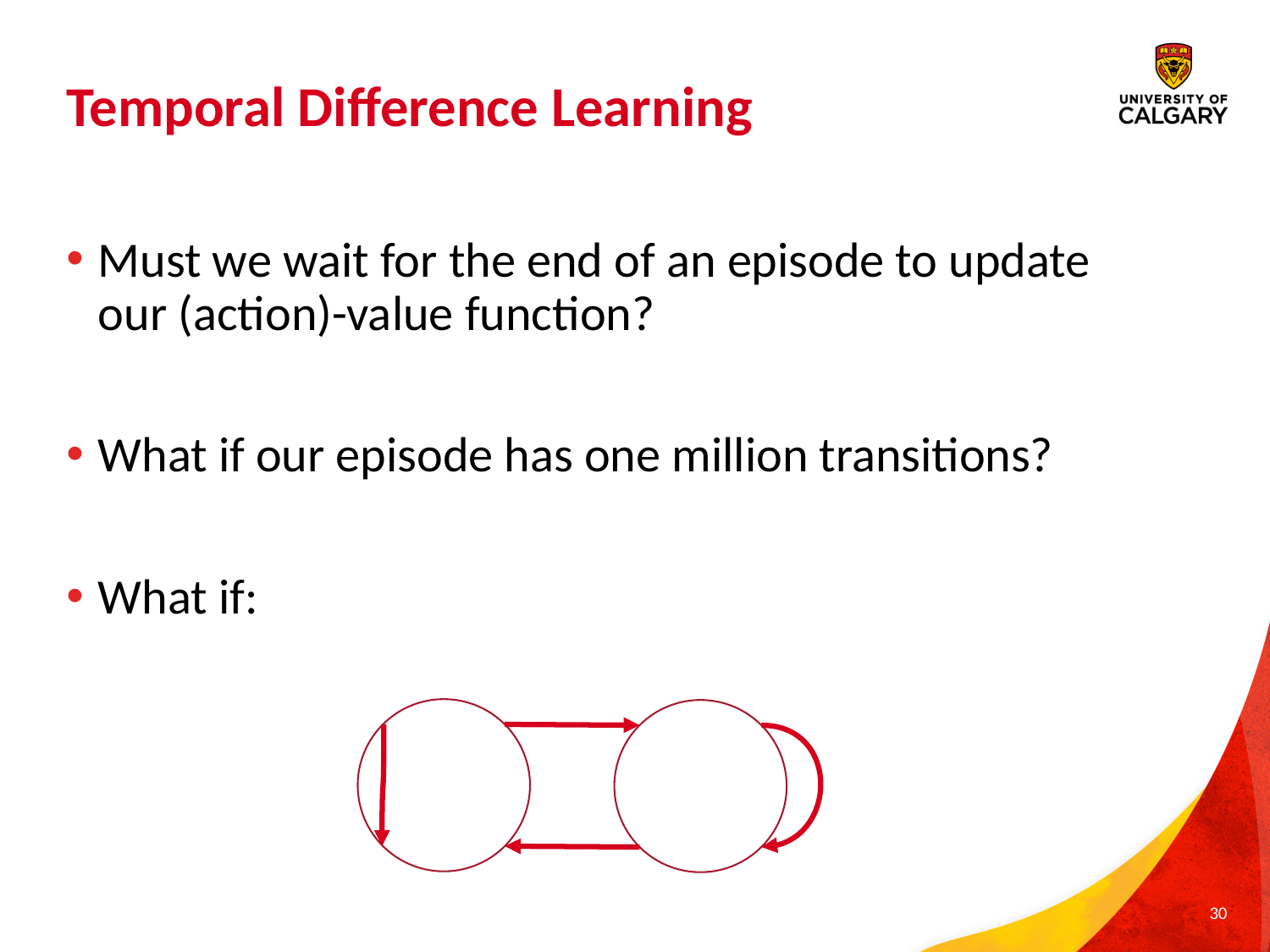

# Temporal Difference Learning
Must we wait for the end of an episode to update our (action)-value function?

What if our episode has one million transitions?

What if:

30